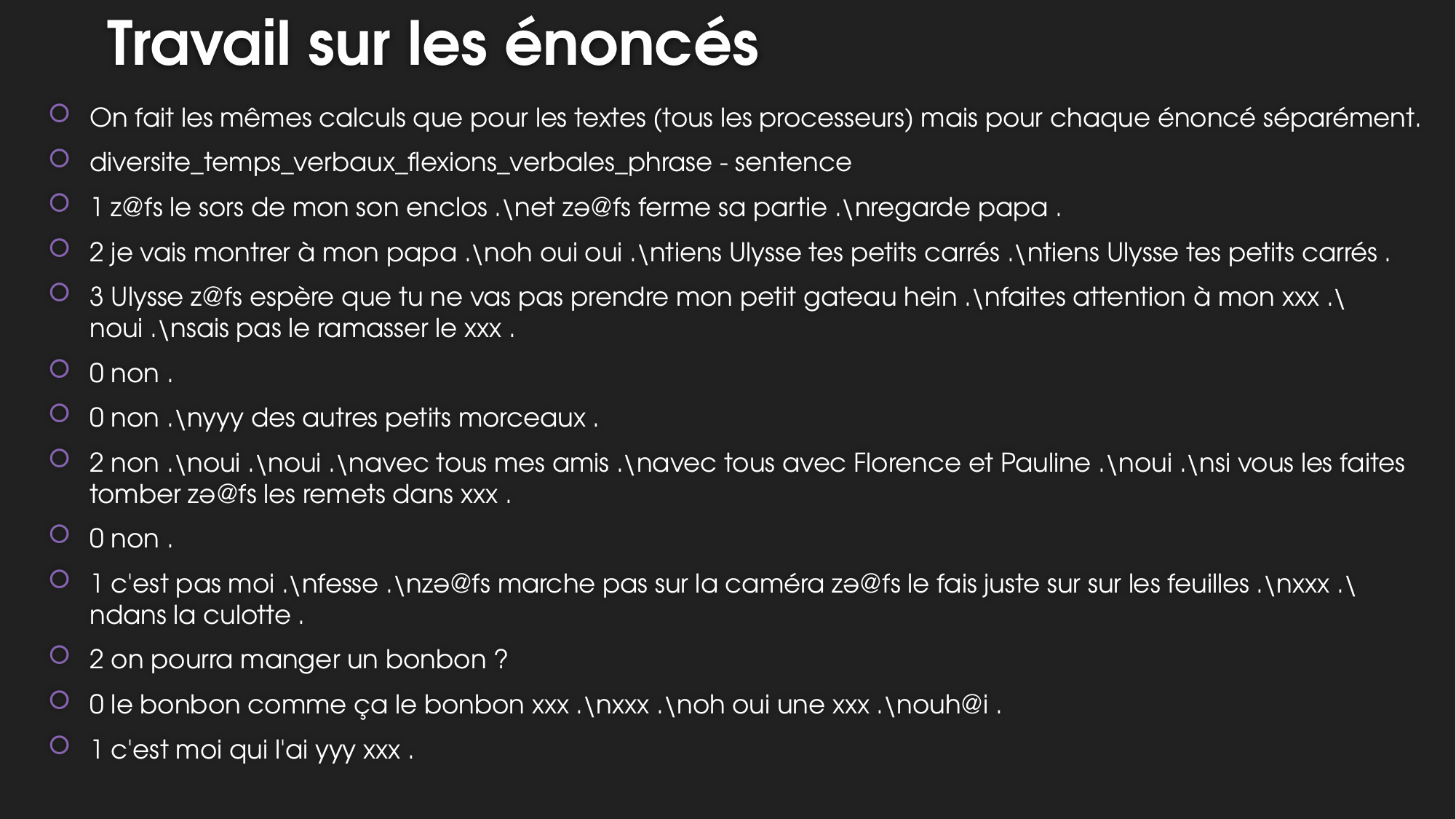

# Travail sur les énoncés
On fait les mêmes calculs que pour les textes (tous les processeurs) mais pour chaque énoncé séparément.
diversite_temps_verbaux_flexions_verbales_phrase - sentence
1 z@fs le sors de mon son enclos .\net zə@fs ferme sa partie .\nregarde papa .
2 je vais montrer à mon papa .\noh oui oui .\ntiens Ulysse tes petits carrés .\ntiens Ulysse tes petits carrés .
3 Ulysse z@fs espère que tu ne vas pas prendre mon petit gateau hein .\nfaites attention à mon xxx .\noui .\nsais pas le ramasser le xxx .
0 non .
0 non .\nyyy des autres petits morceaux .
2 non .\noui .\noui .\navec tous mes amis .\navec tous avec Florence et Pauline .\noui .\nsi vous les faites tomber zə@fs les remets dans xxx .
0 non .
1 c'est pas moi .\nfesse .\nzə@fs marche pas sur la caméra zə@fs le fais juste sur sur les feuilles .\nxxx .\ndans la culotte .
2 on pourra manger un bonbon ?
0 le bonbon comme ça le bonbon xxx .\nxxx .\noh oui une xxx .\nouh@i .
1 c'est moi qui l'ai yyy xxx .